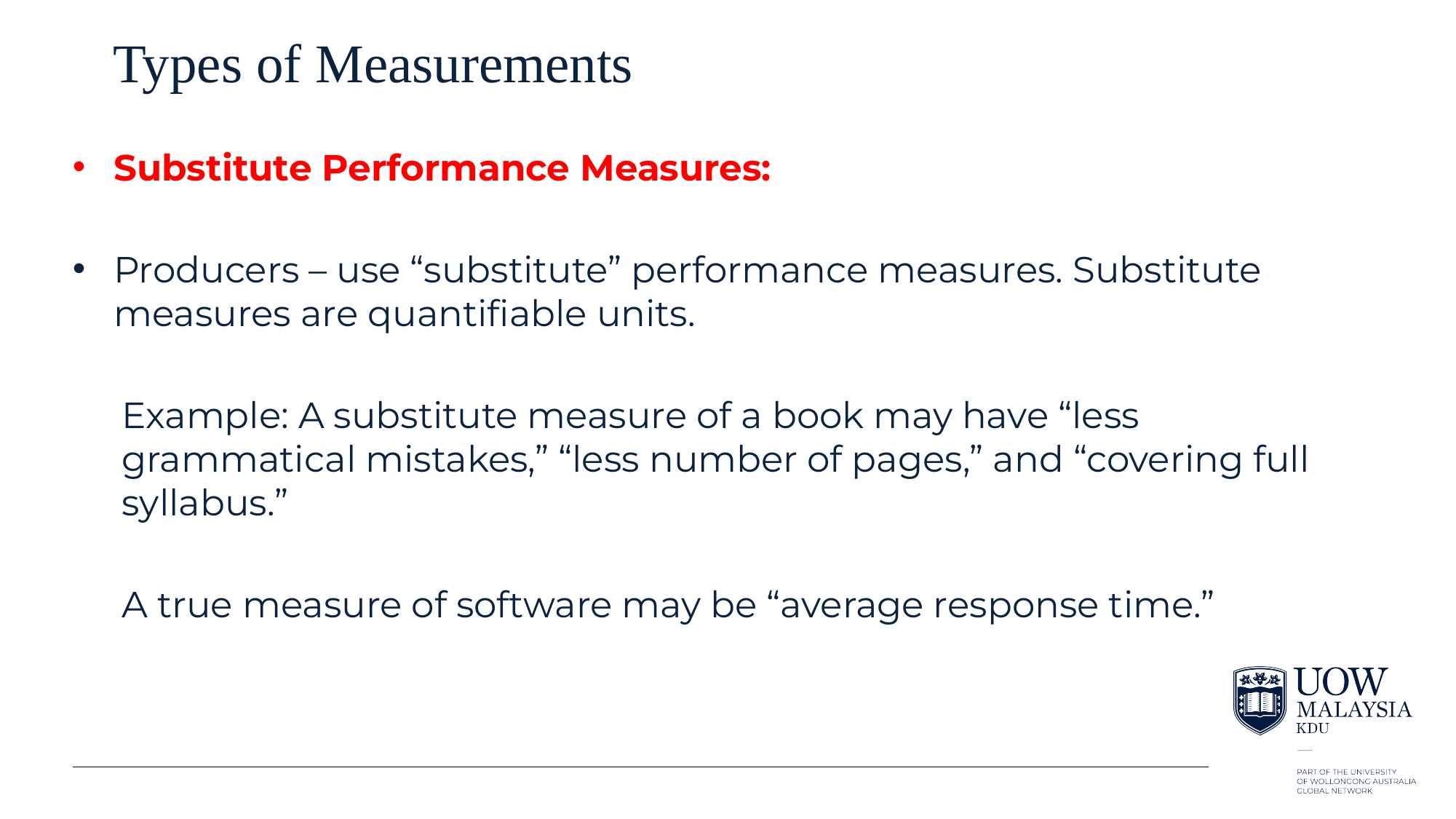

# Types of Measurements
Substitute Performance Measures:

Producers – use “substitute” performance measures. Substitute measures are quantifiable units.

Example: A substitute measure of a book may have “less grammatical mistakes,” “less number of pages,” and “covering full syllabus.”

A true measure of software may be “average response time.”